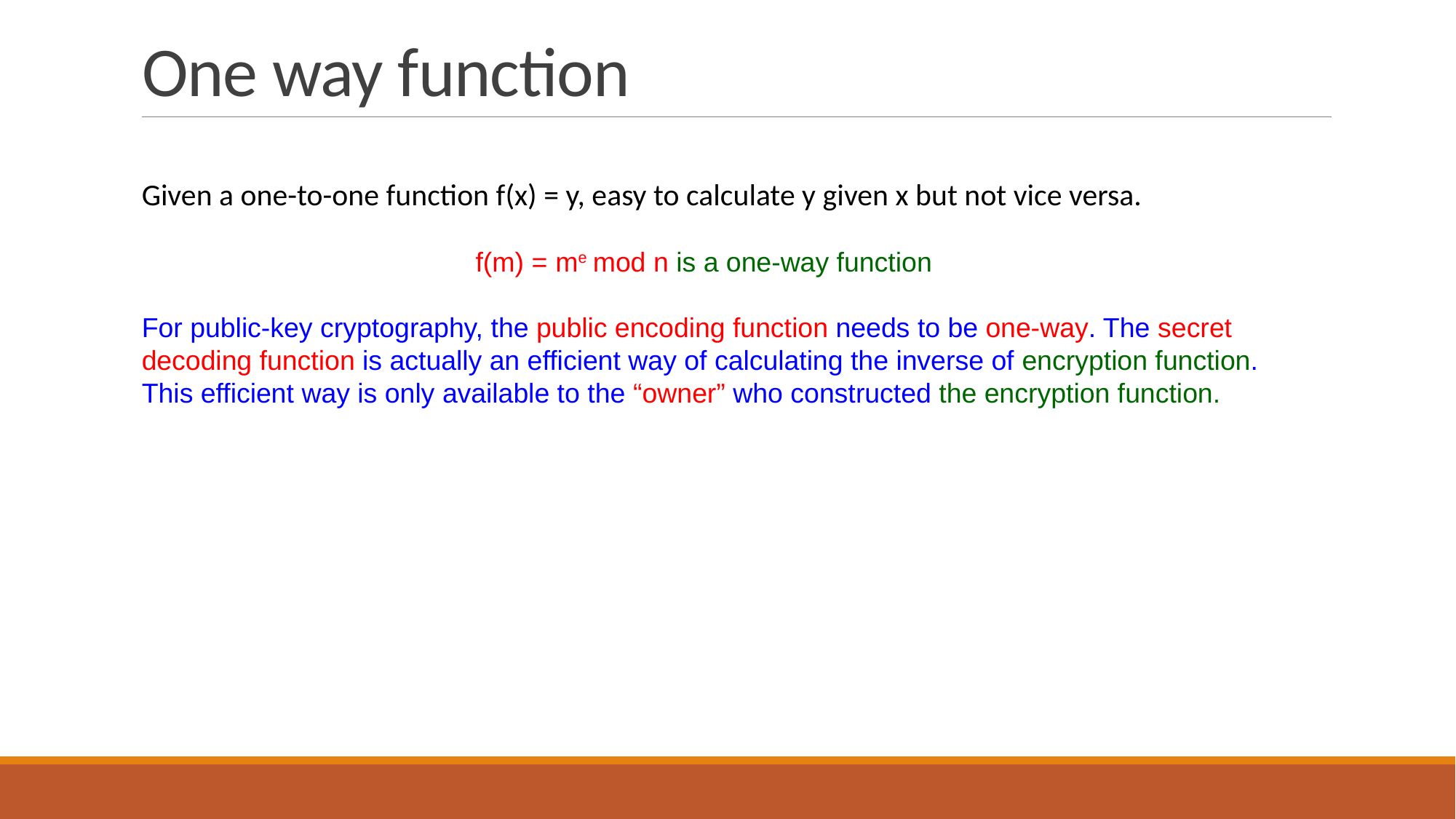

# One way function
Given a one-to-one function f(x) = y, easy to calculate y given x but not vice versa.
f(m) = me mod n is a one-way function
For public-key cryptography, the public encoding function needs to be one-way. The secret decoding function is actually an efficient way of calculating the inverse of encryption function.
This efficient way is only available to the “owner” who constructed the encryption function.